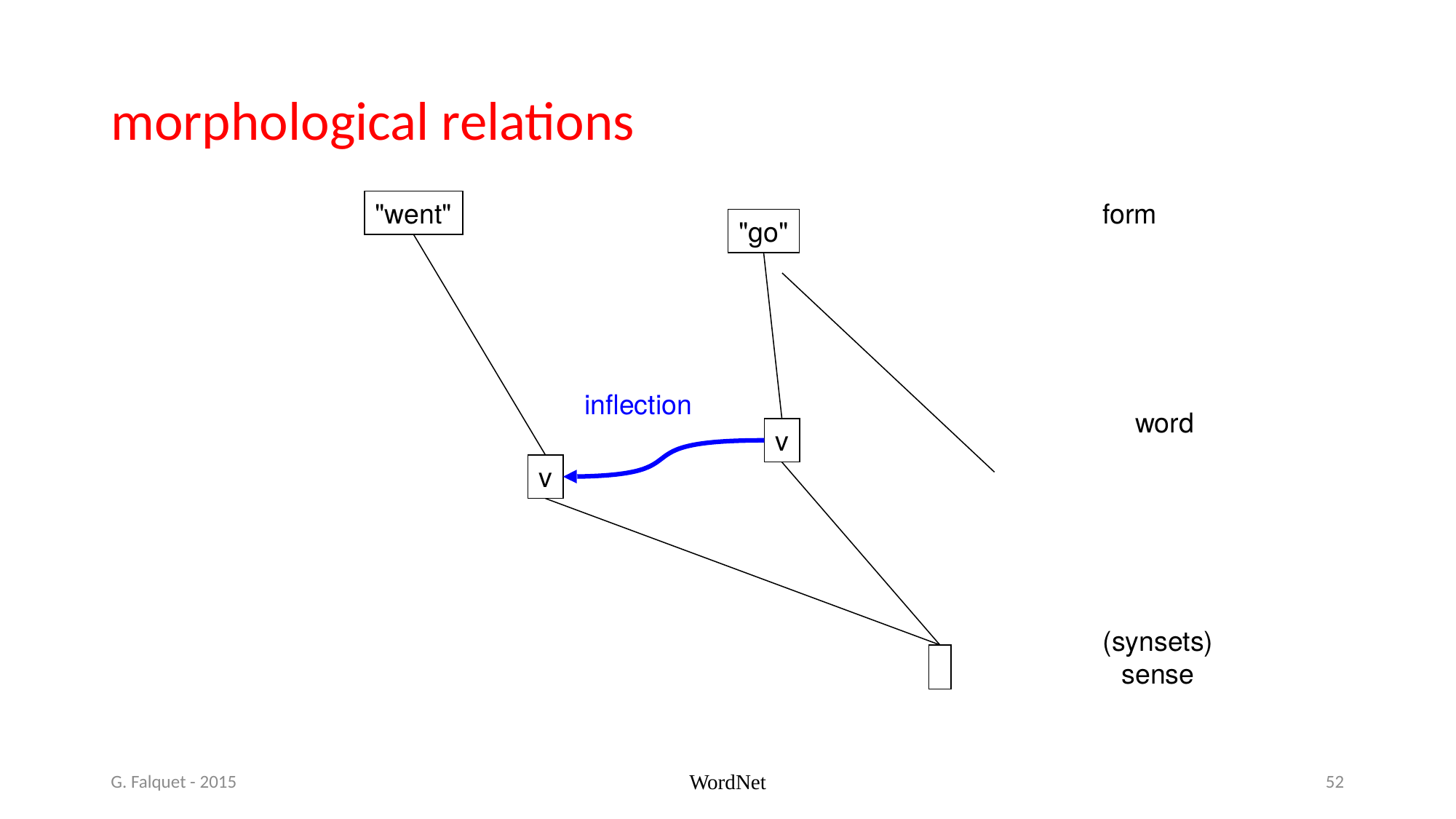

# morphological relations

"went"
form
"go"

inflection
word
v
v

(synsets)
sense

G. Falquet - 2015
WordNet
52